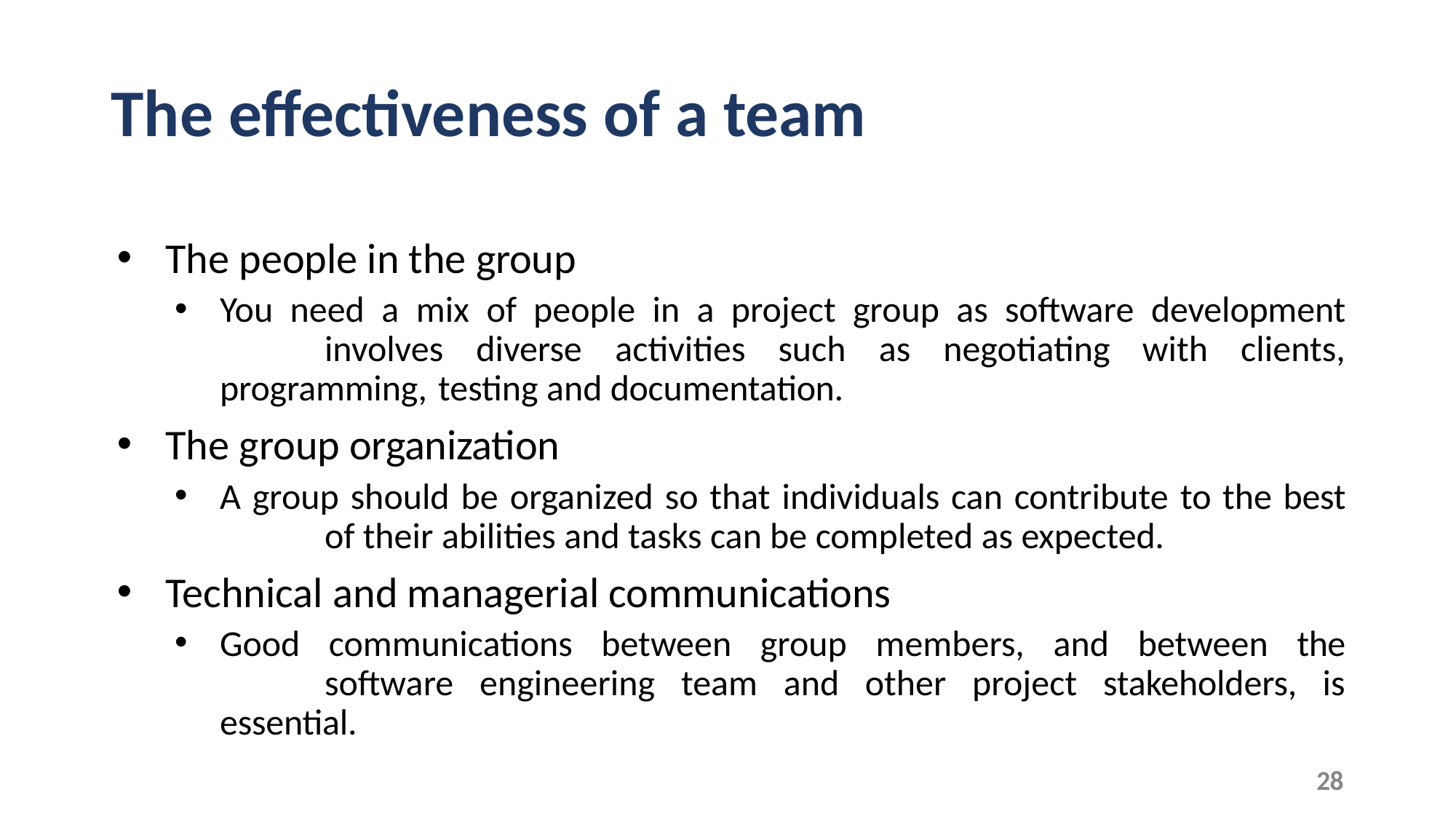

# The effectiveness of a team
The people in the group
You need a mix of people in a project group as software development 	involves diverse activities such as negotiating with clients, programming, 	testing and documentation.
The group organization
A group should be organized so that individuals can contribute to the best 	of their abilities and tasks can be completed as expected.
Technical and managerial communications
Good  communications  between  group  members,  and  between  the 	software engineering team and other project stakeholders, is essential.
28